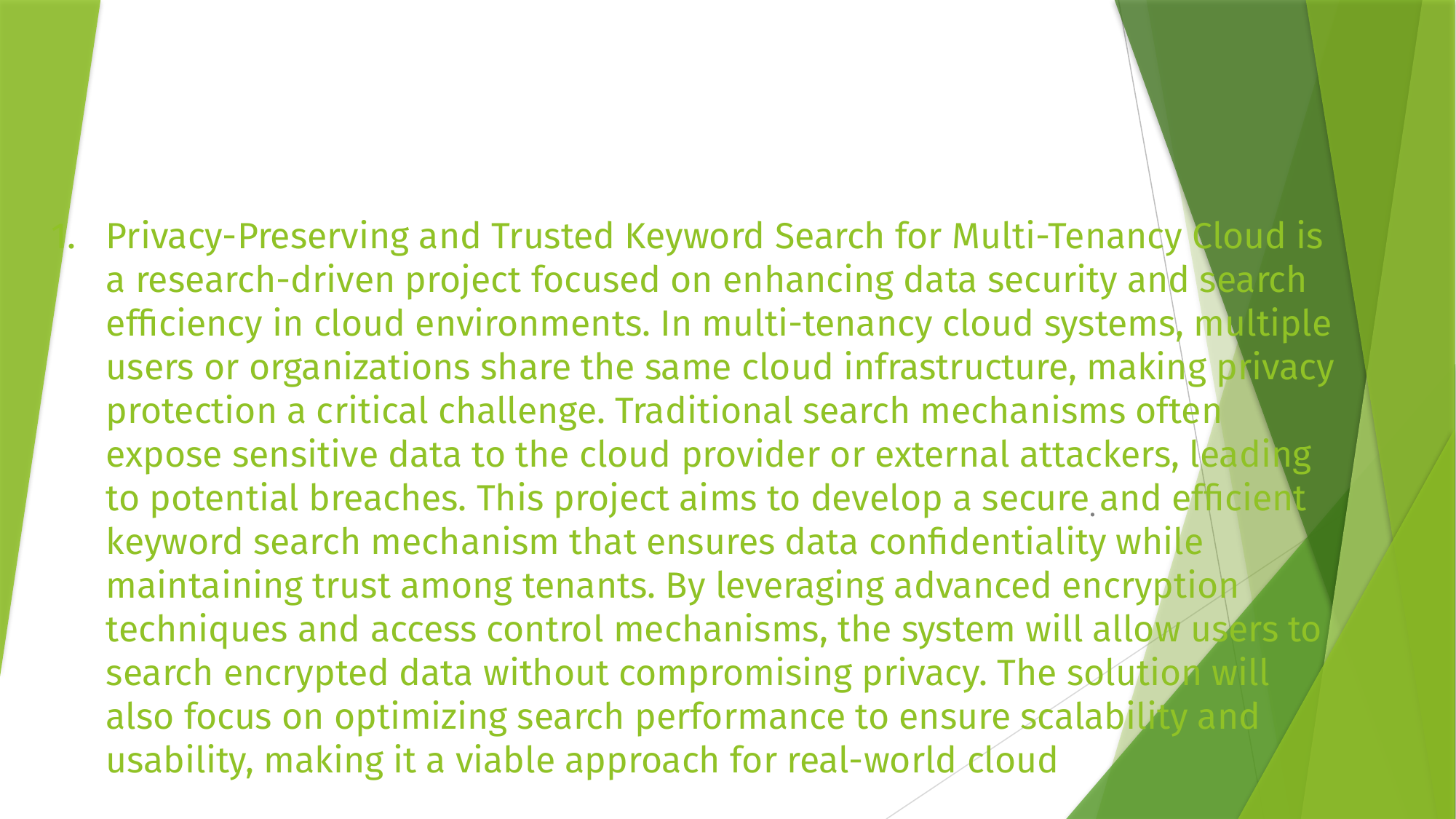

# Privacy-Preserving and Trusted Keyword Search for Multi-Tenancy Cloud is a research-driven project focused on enhancing data security and search efficiency in cloud environments. In multi-tenancy cloud systems, multiple users or organizations share the same cloud infrastructure, making privacy protection a critical challenge. Traditional search mechanisms often expose sensitive data to the cloud provider or external attackers, leading to potential breaches. This project aims to develop a secure and efficient keyword search mechanism that ensures data confidentiality while maintaining trust among tenants. By leveraging advanced encryption techniques and access control mechanisms, the system will allow users to search encrypted data without compromising privacy. The solution will also focus on optimizing search performance to ensure scalability and usability, making it a viable approach for real-world cloud
.